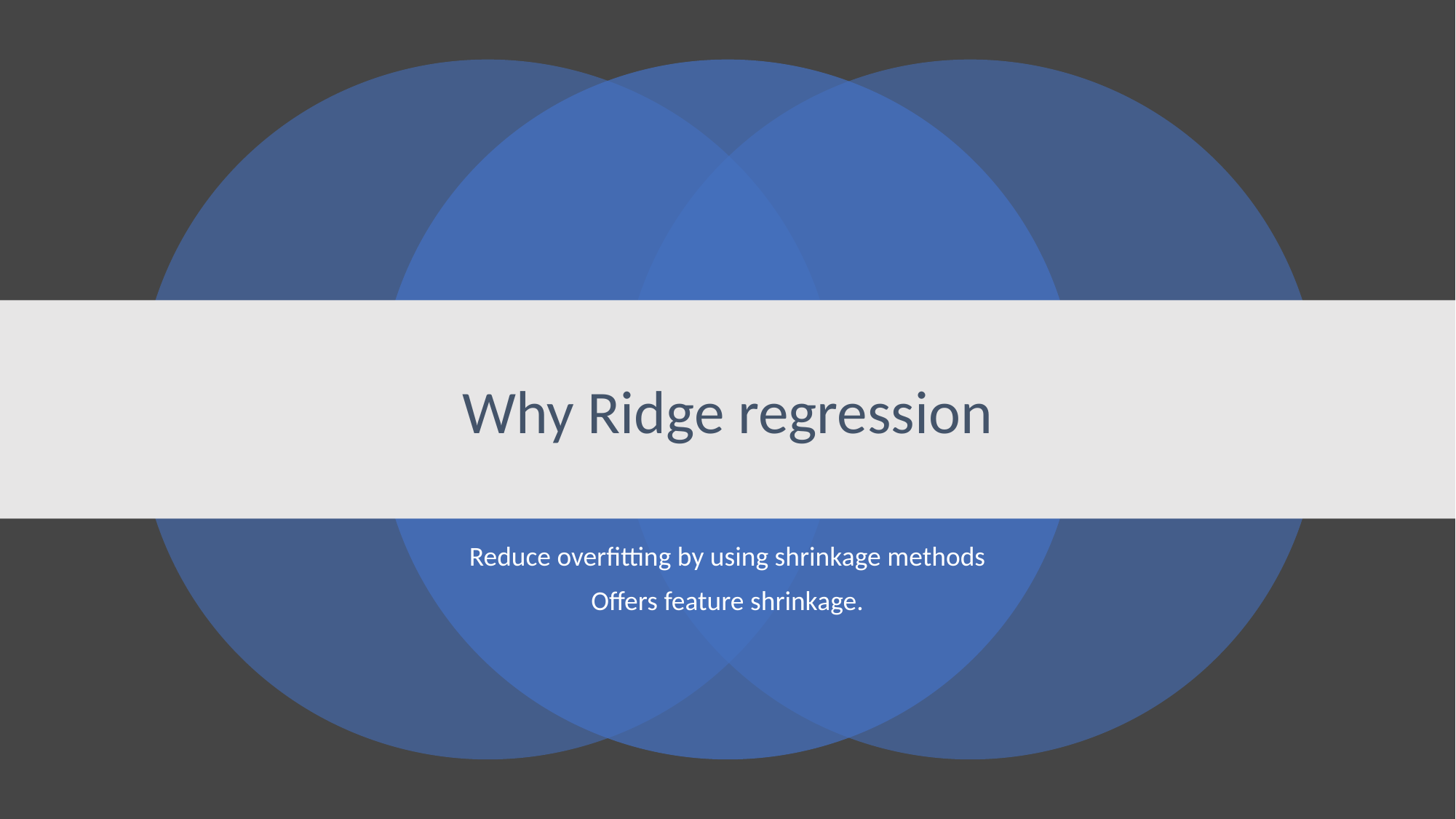

# Why Ridge regression
Reduce overfitting by using shrinkage methods
Offers feature shrinkage.